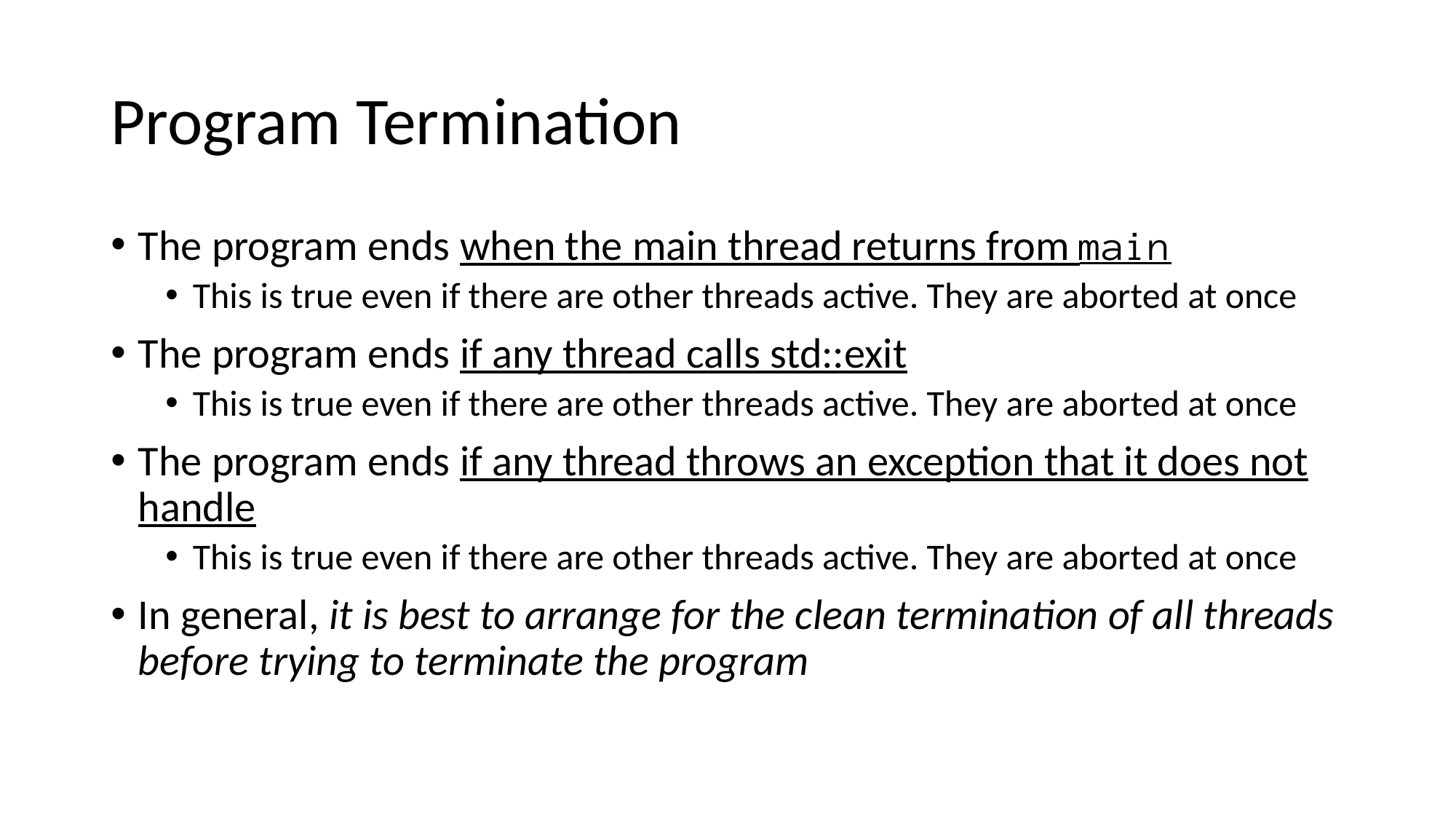

# Program Termination
The program ends when the main thread returns from main
This is true even if there are other threads active. They are aborted at once
The program ends if any thread calls std::exit
This is true even if there are other threads active. They are aborted at once
The program ends if any thread throws an exception that it does not handle
This is true even if there are other threads active. They are aborted at once
In general, it is best to arrange for the clean termination of all threads before trying to terminate the program